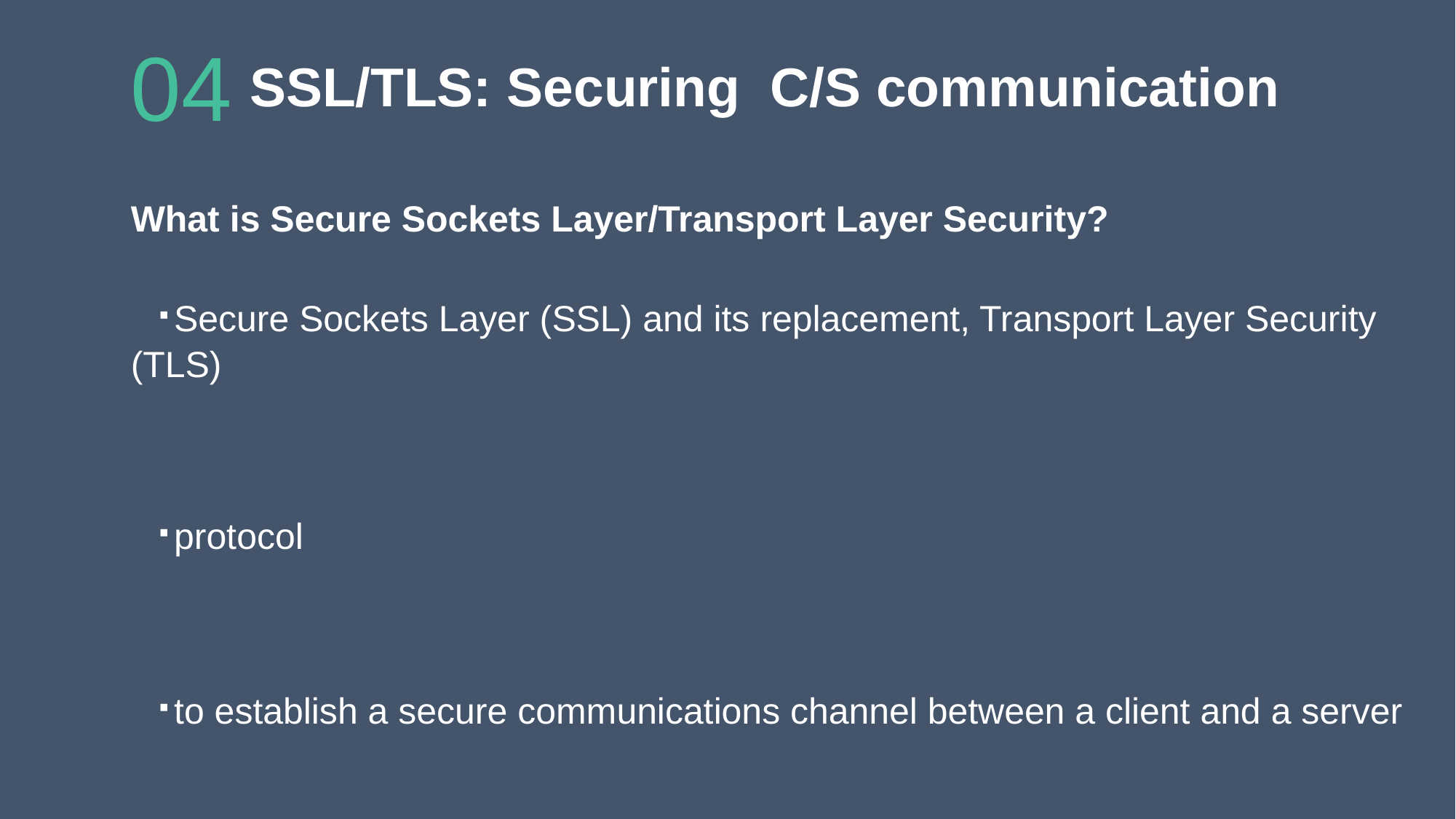

04
SSL/TLS: Securing  C/S communication

What is Secure Sockets Layer/Transport Layer Security?

  ·Secure Sockets Layer (SSL) and its replacement, Transport Layer Security (TLS)

  ·protocol

  ·to establish a secure communications channel between a client and a server